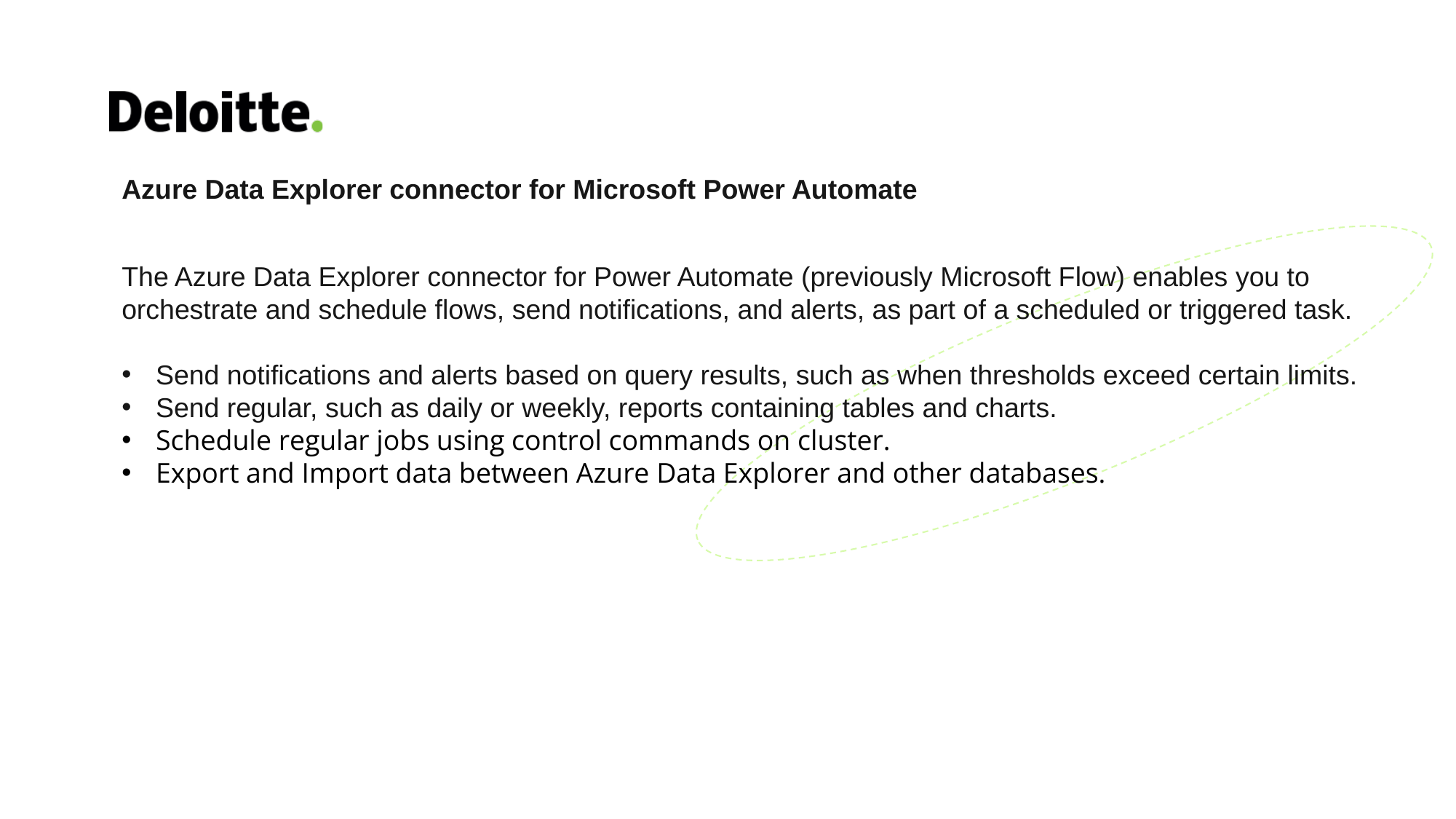

Azure Data Explorer connector for Microsoft Power Automate
The Azure Data Explorer connector for Power Automate (previously Microsoft Flow) enables you to orchestrate and schedule flows, send notifications, and alerts, as part of a scheduled or triggered task.

Send notifications and alerts based on query results, such as when thresholds exceed certain limits.
Send regular, such as daily or weekly, reports containing tables and charts.
Schedule regular jobs using control commands on cluster.
Export and Import data between Azure Data Explorer and other databases.